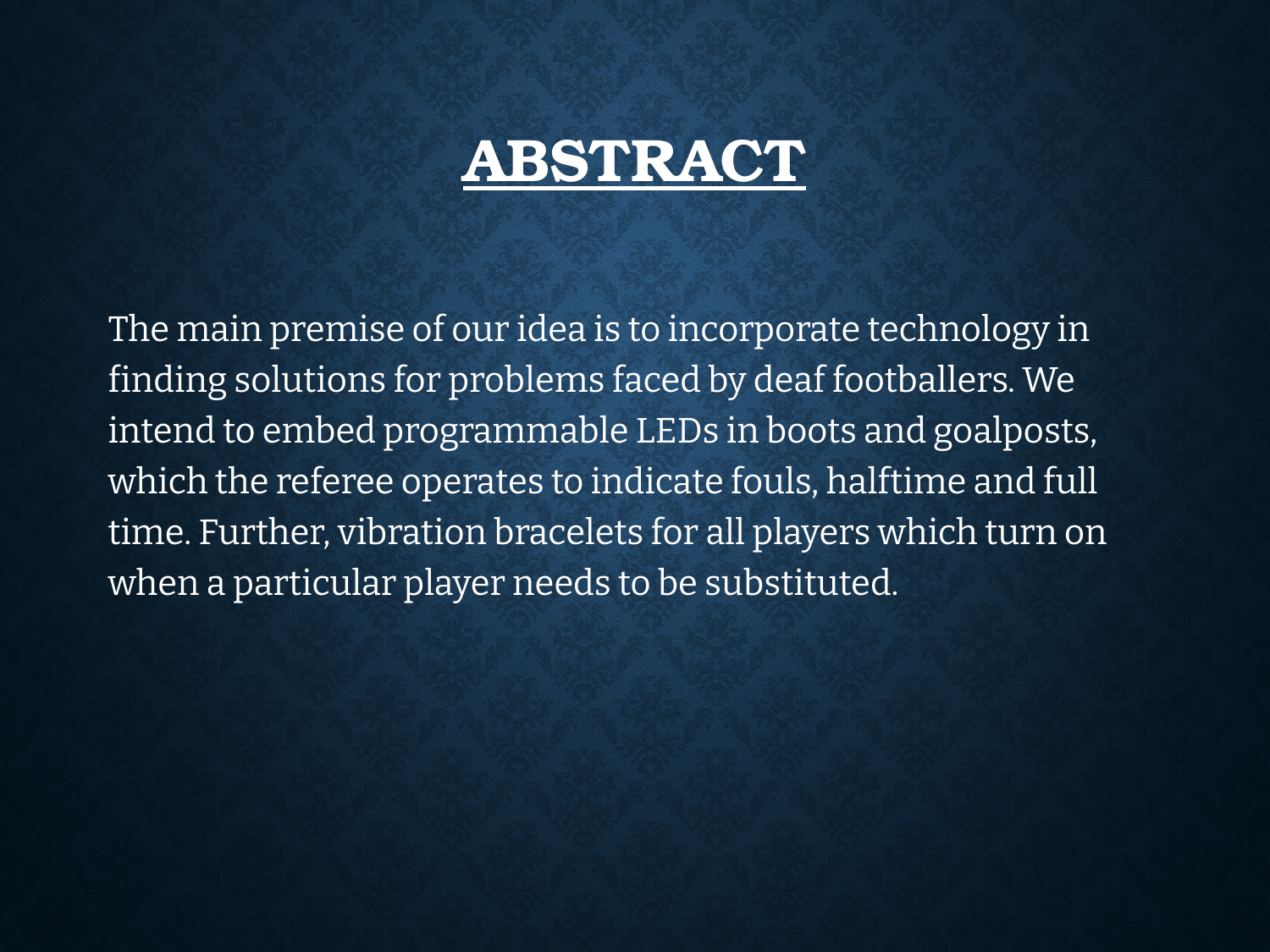

# ABSTRACT
The main premise of our idea is to incorporate technology in finding solutions for problems faced by deaf footballers. We intend to embed programmable LEDs in boots and goalposts, which the referee operates to indicate fouls, halftime and full time. Further, vibration bracelets for all players which turn on when a particular player needs to be substituted.